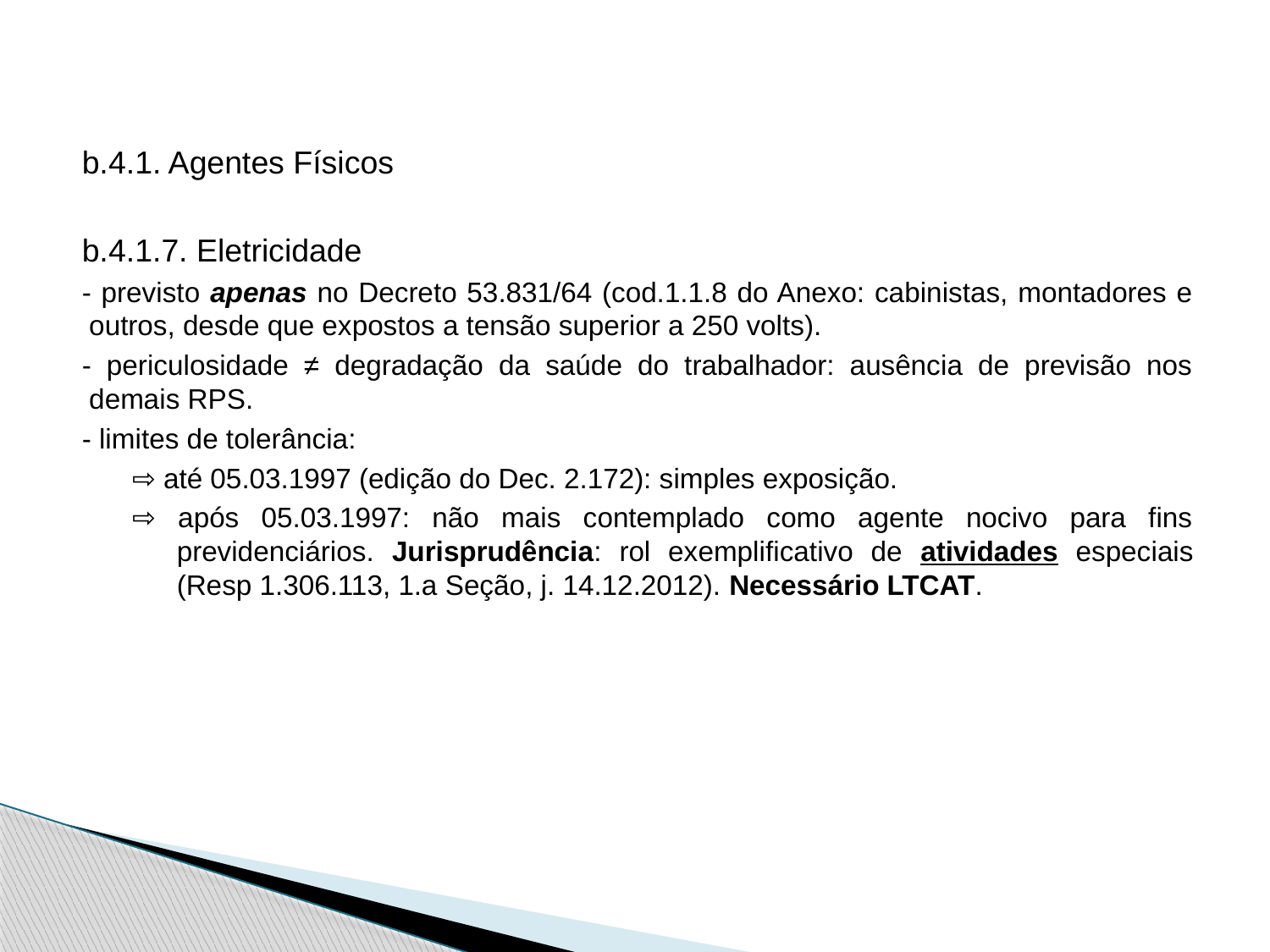

#
b.4.1. Agentes Físicos

b.4.1.7. Eletricidade
- previsto apenas no Decreto 53.831/64 (cod.1.1.8 do Anexo: cabinistas, montadores e outros, desde que expostos a tensão superior a 250 volts).
- periculosidade ≠ degradação da saúde do trabalhador: ausência de previsão nos demais RPS.
- limites de tolerância:
⇨ até 05.03.1997 (edição do Dec. 2.172): simples exposição.
⇨ após 05.03.1997: não mais contemplado como agente nocivo para fins previdenciários. Jurisprudência: rol exemplificativo de atividades especiais (Resp 1.306.113, 1.a Seção, j. 14.12.2012). Necessário LTCAT.